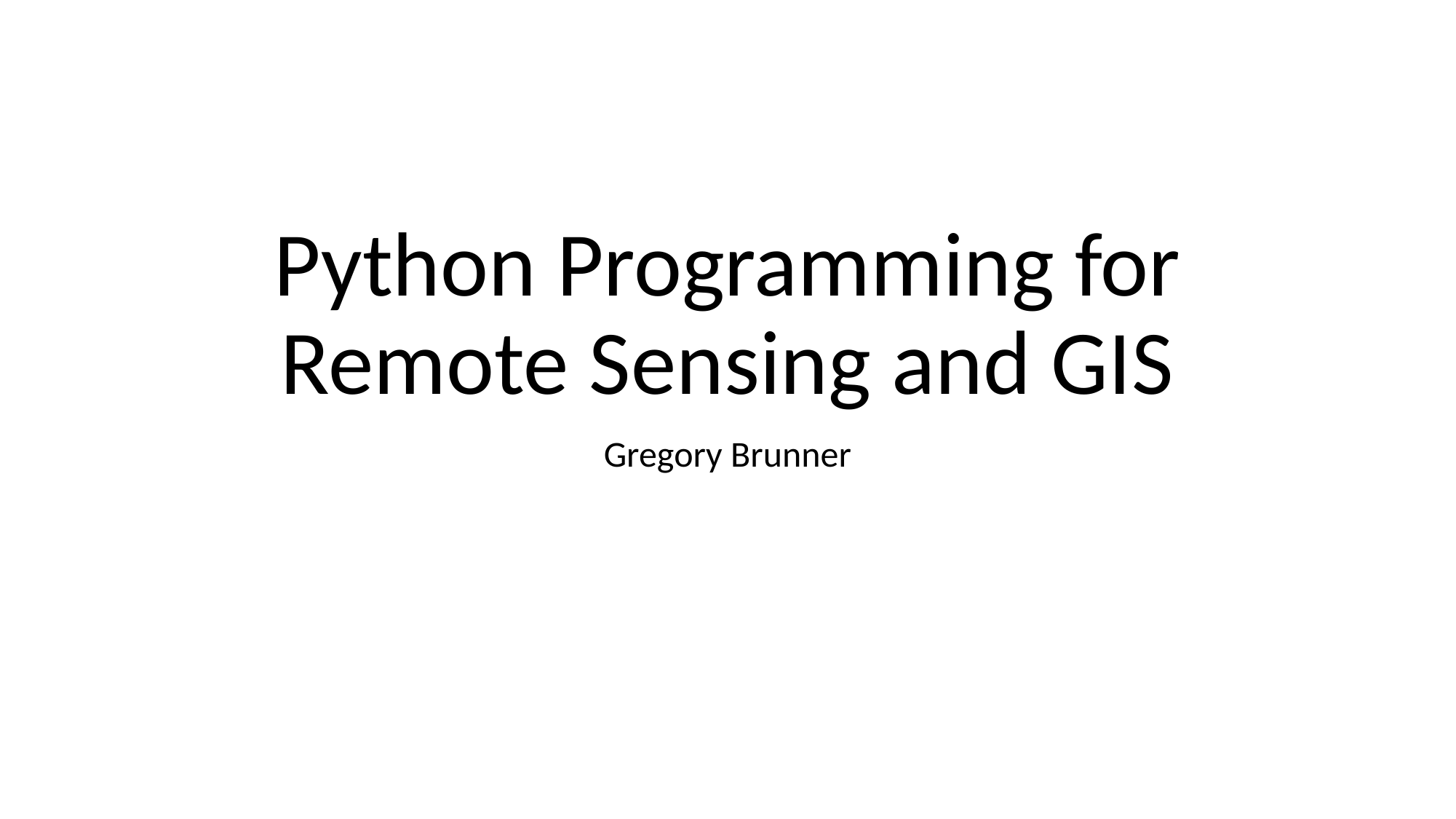

# Python Programming for Remote Sensing and GIS
Gregory Brunner